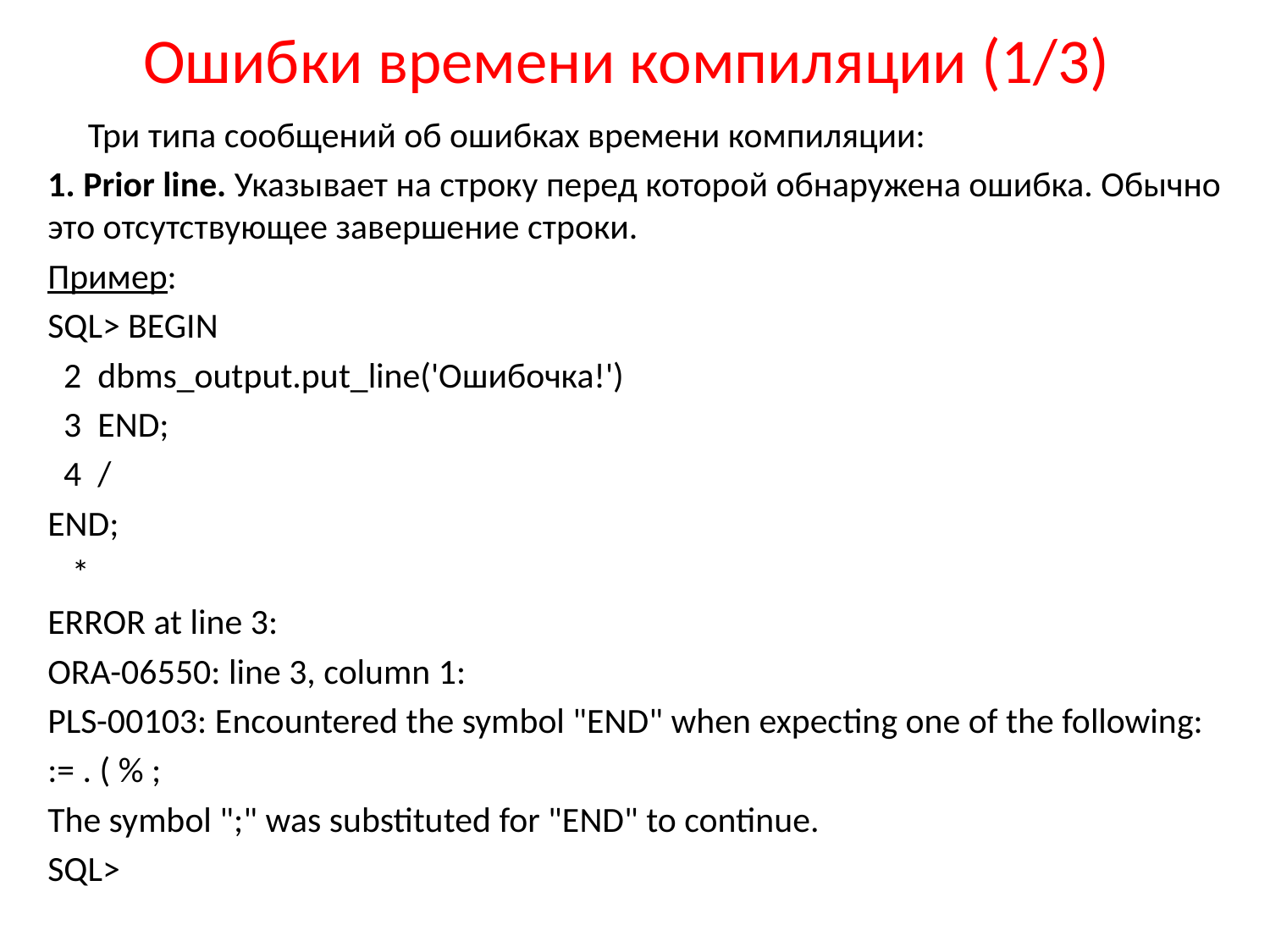

# Ошибки времени компиляции (1/3)
     Три типа сообщений об ошибках времени компиляции:
1. Prior line. Указывает на строку перед которой обнаружена ошибка. Обычно это отсутствующее завершение строки.
Пример:
SQL> BEGIN
  2  dbms_output.put_line('Ошибочка!')
  3  END;
  4  /
END;
   *
ERROR at line 3:
ORA-06550: line 3, column 1:
PLS-00103: Encountered the symbol "END" when expecting one of the following:
:= . ( % ;
The symbol ";" was substituted for "END" to continue.
SQL>